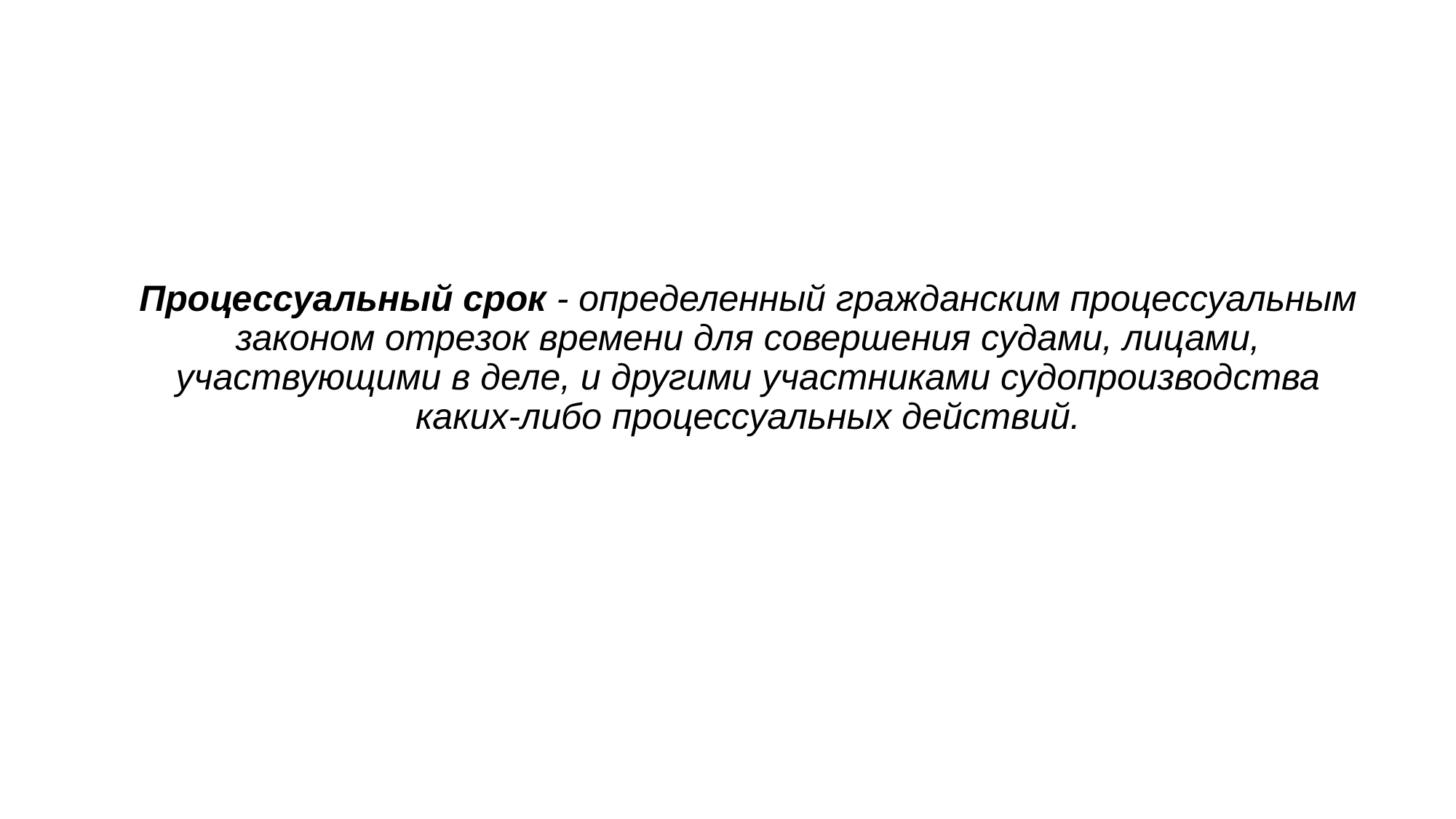

# Процессуальный срок - определенный гражданским процессуальным законом отрезок времени для совершения судами, лицами, участвующими в деле, и другими участниками судопроизводства каких-либо процессуальных действий.